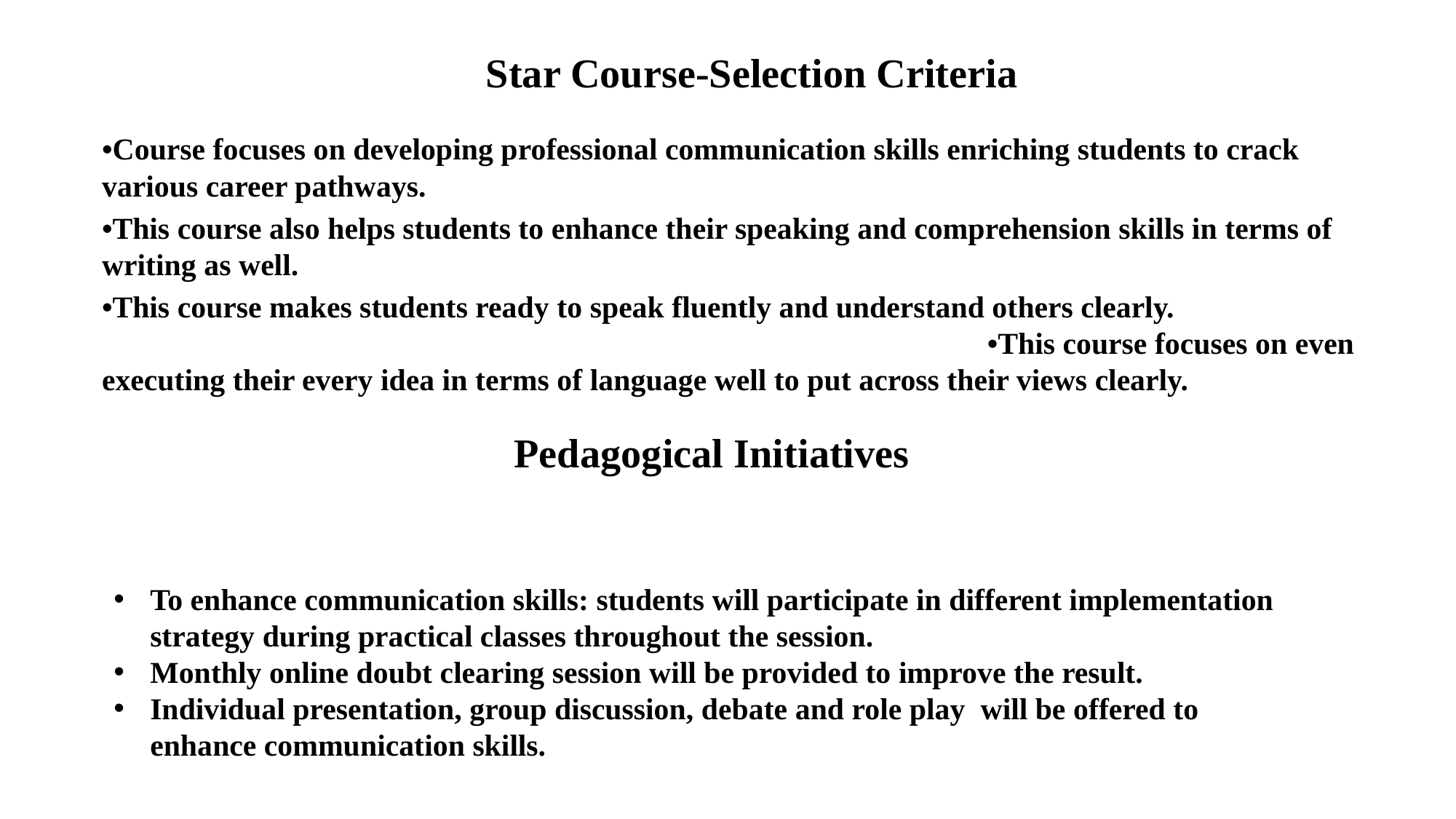

# Star Course-Selection Criteria
•Course focuses on developing professional communication skills enriching students to crack various career pathways.
•This course also helps students to enhance their speaking and comprehension skills in terms of writing as well.
•This course makes students ready to speak fluently and understand others clearly.                                                                                                                                                 •This course focuses on even executing their every idea in terms of language well to put across their views clearly.
Pedagogical Initiatives
To enhance communication skills: students will participate in different implementation strategy during practical classes throughout the session.
Monthly online doubt clearing session will be provided to improve the result.
Individual presentation, group discussion, debate and role play  will be offered to enhance communication skills.